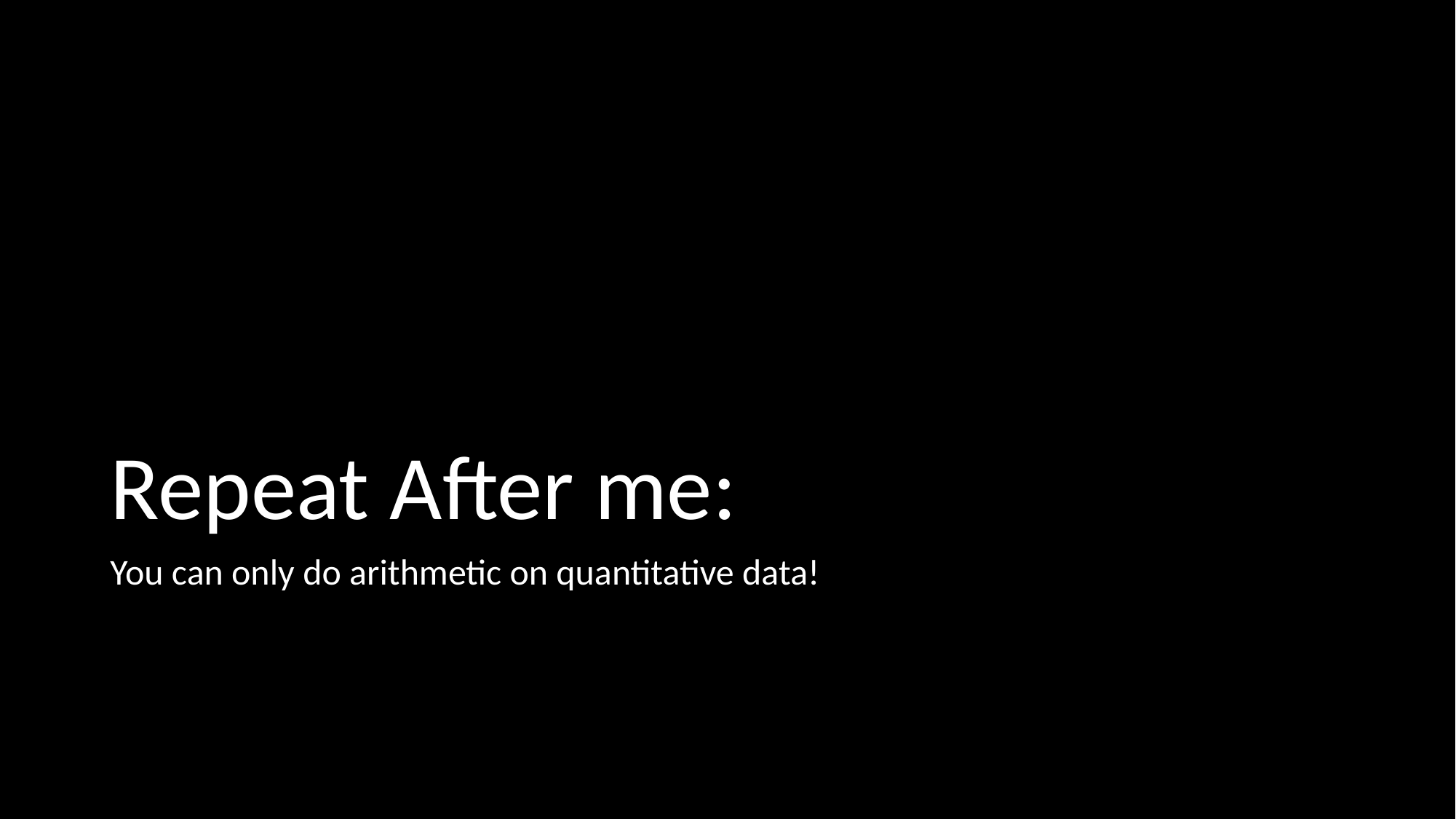

# Repeat After me:
You can only do arithmetic on quantitative data!